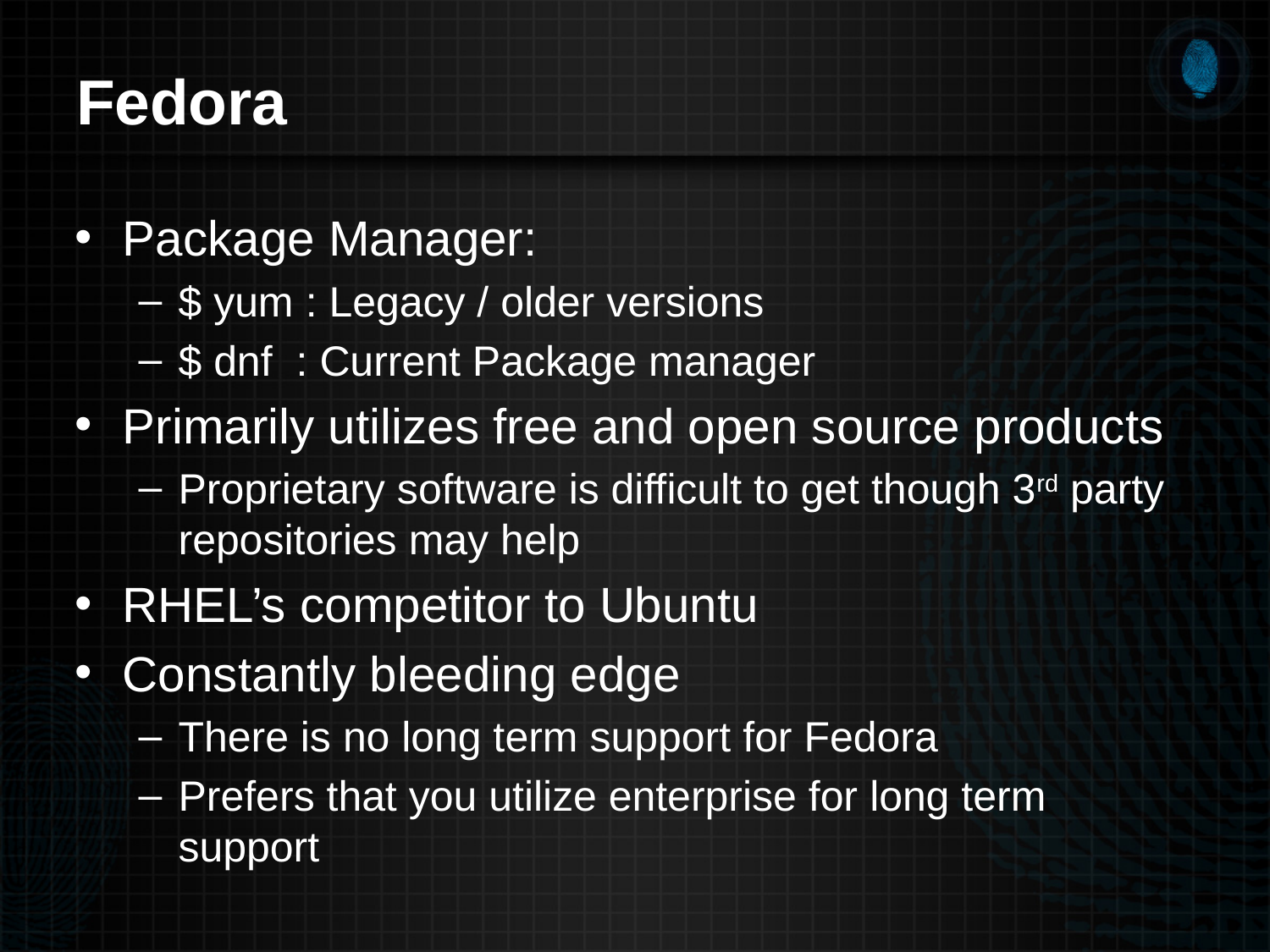

# Fedora
Package Manager:
$ yum : Legacy / older versions
$ dnf  : Current Package manager
Primarily utilizes free and open source products
Proprietary software is difficult to get though 3rd party repositories may help
RHEL’s competitor to Ubuntu
Constantly bleeding edge
There is no long term support for Fedora
Prefers that you utilize enterprise for long term support